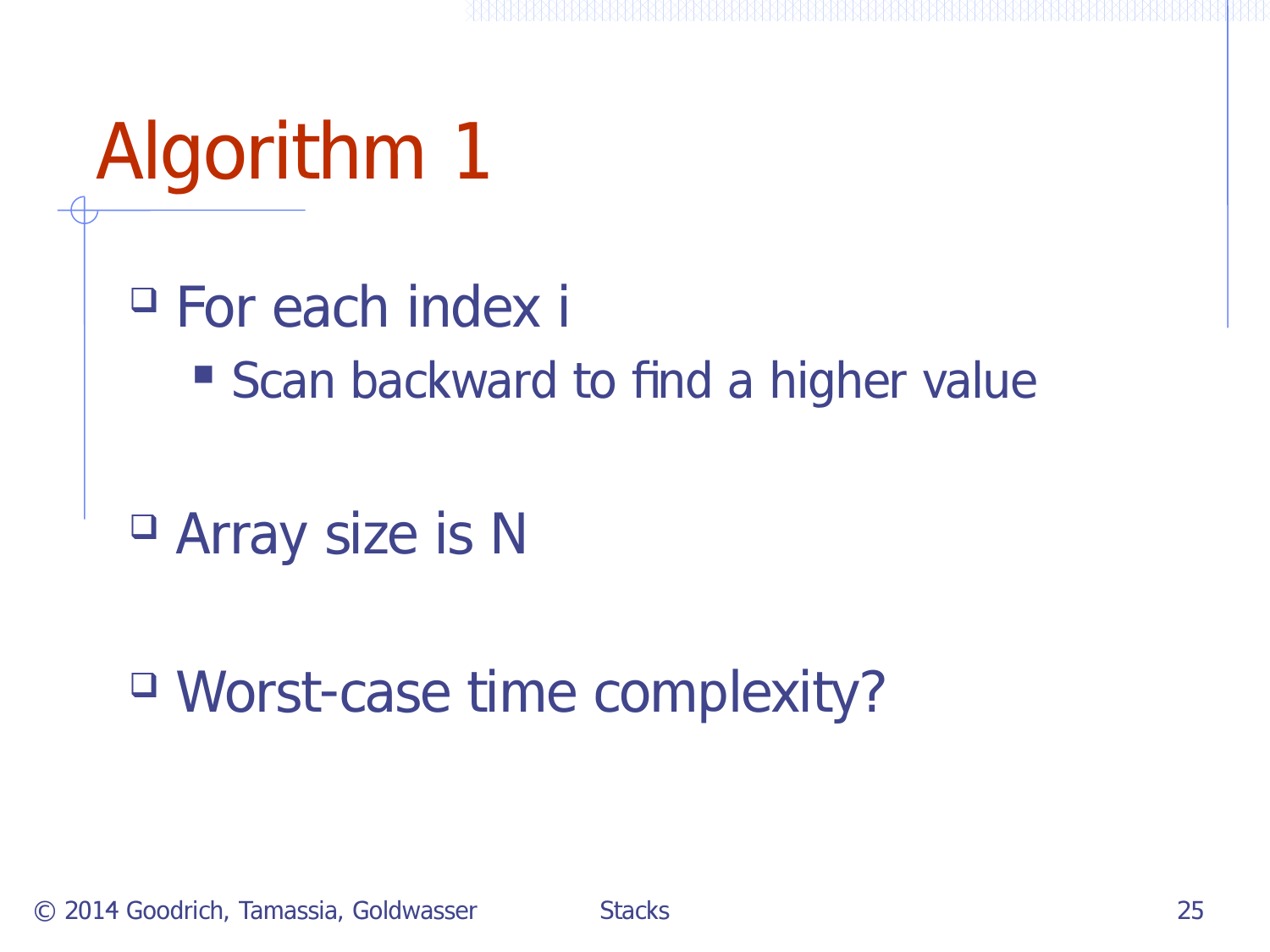

# Algorithm 1
For each index i
Scan backward to find a higher value

Array size is N

Worst-case time complexity?
© 2014 Goodrich, Tamassia, Goldwasser
Stacks
25